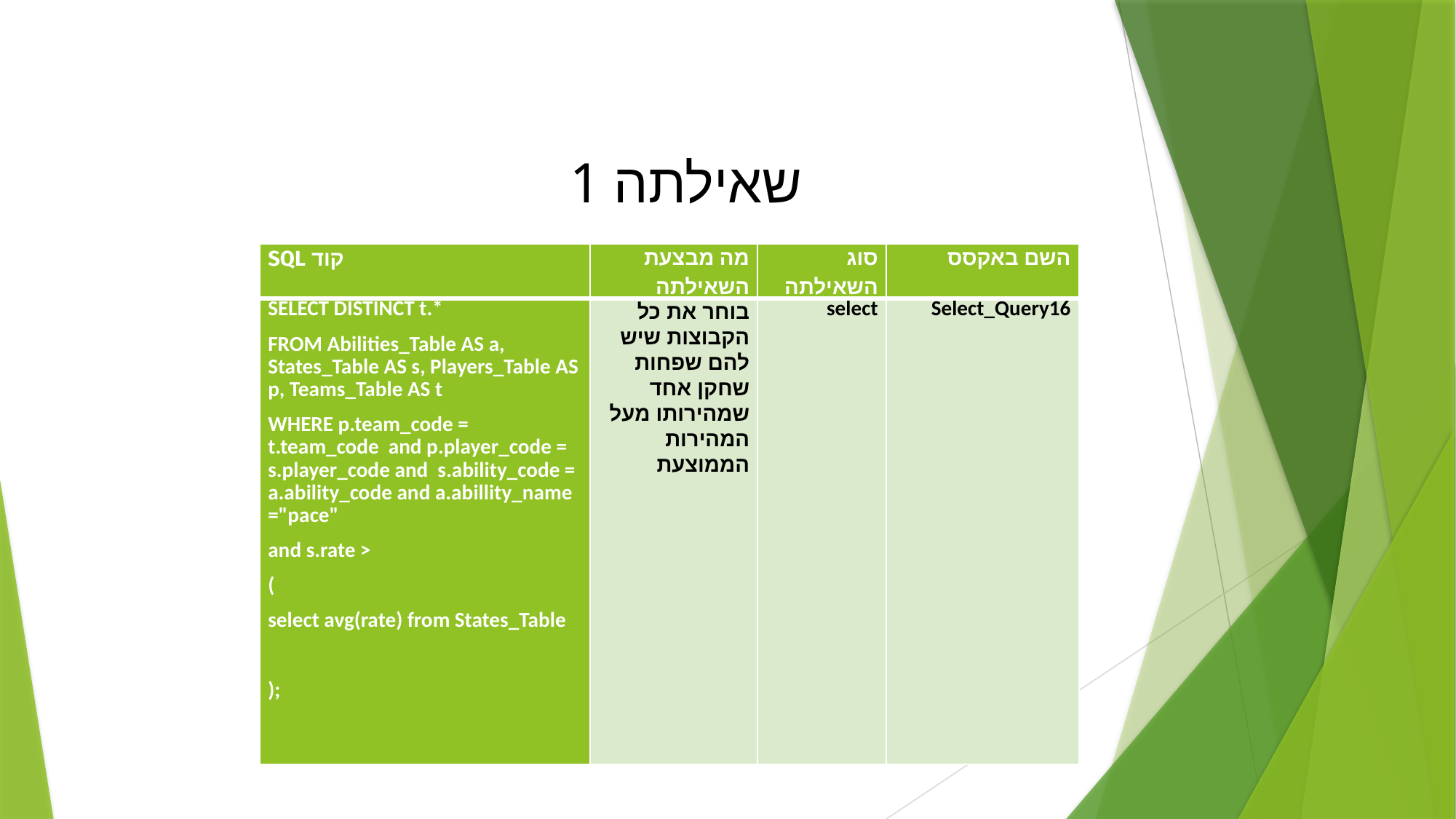

שאילתה 1
| קוד SQL | מה מבצעת השאילתה | סוג השאילתה | השם באקסס |
| --- | --- | --- | --- |
| SELECT DISTINCT t.\* FROM Abilities\_Table AS a, States\_Table AS s, Players\_Table AS p, Teams\_Table AS t WHERE p.team\_code = t.team\_code and p.player\_code = s.player\_code and s.ability\_code = a.ability\_code and a.abillity\_name ="pace" and s.rate > ( select avg(rate) from States\_Table   ); | בוחר את כל הקבוצות שיש להם שפחות שחקן אחד שמהירותו מעל המהירות הממוצעת | select | Select\_Query16 |